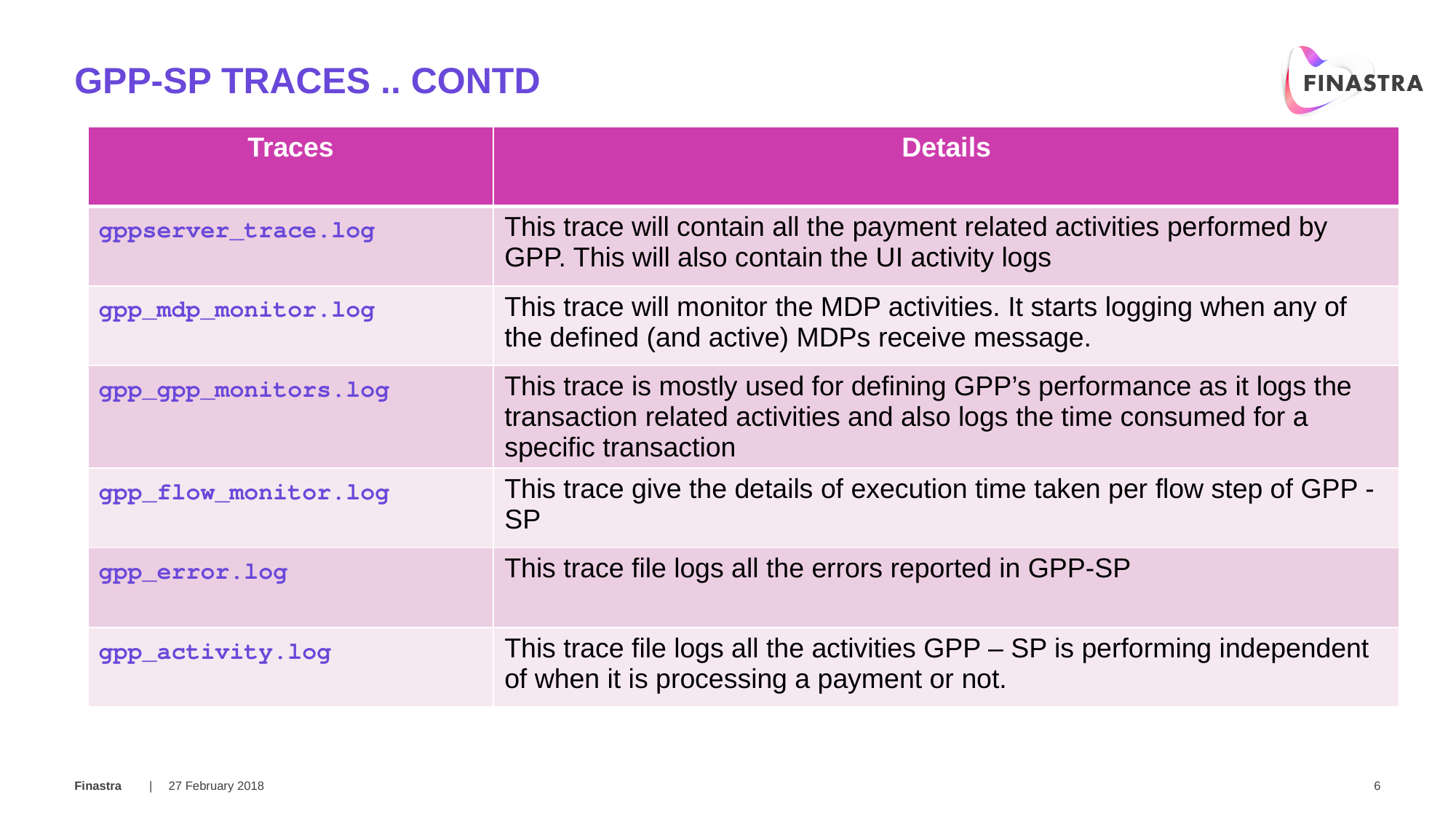

# GPP-SP Traces .. Contd
| Traces | Details |
| --- | --- |
| gppserver\_trace.log | This trace will contain all the payment related activities performed by GPP. This will also contain the UI activity logs |
| gpp\_mdp\_monitor.log | This trace will monitor the MDP activities. It starts logging when any of the defined (and active) MDPs receive message. |
| gpp\_gpp\_monitors.log | This trace is mostly used for defining GPP’s performance as it logs the transaction related activities and also logs the time consumed for a specific transaction |
| gpp\_flow\_monitor.log | This trace give the details of execution time taken per flow step of GPP -SP |
| gpp\_error.log | This trace file logs all the errors reported in GPP-SP |
| gpp\_activity.log | This trace file logs all the activities GPP – SP is performing independent of when it is processing a payment or not. |
27 February 2018
6